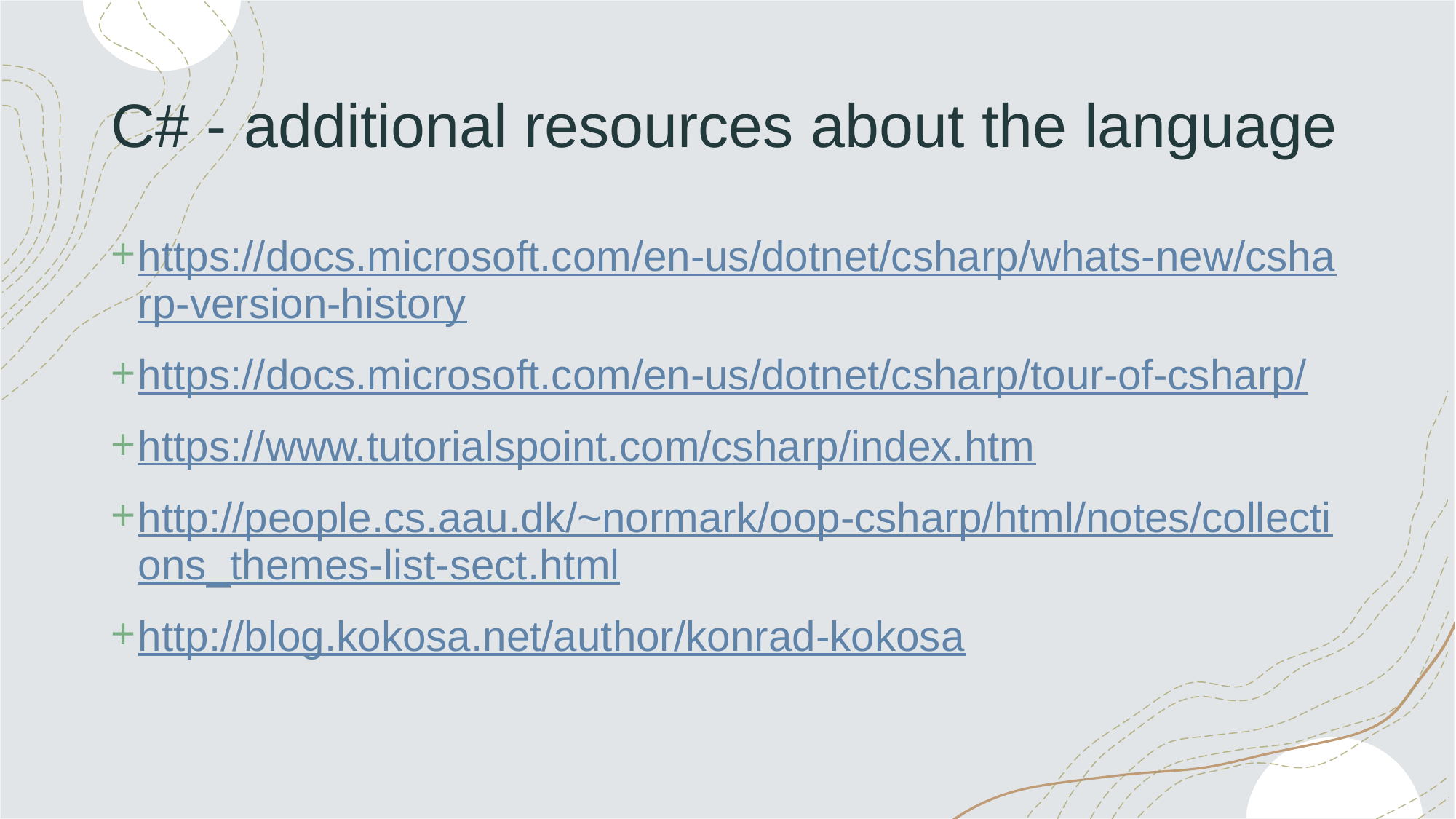

# C# - additional resources about the language
https://docs.microsoft.com/en-us/dotnet/csharp/whats-new/csharp-version-history
https://docs.microsoft.com/en-us/dotnet/csharp/tour-of-csharp/
https://www.tutorialspoint.com/csharp/index.htm
http://people.cs.aau.dk/~normark/oop-csharp/html/notes/collections_themes-list-sect.html
http://blog.kokosa.net/author/konrad-kokosa